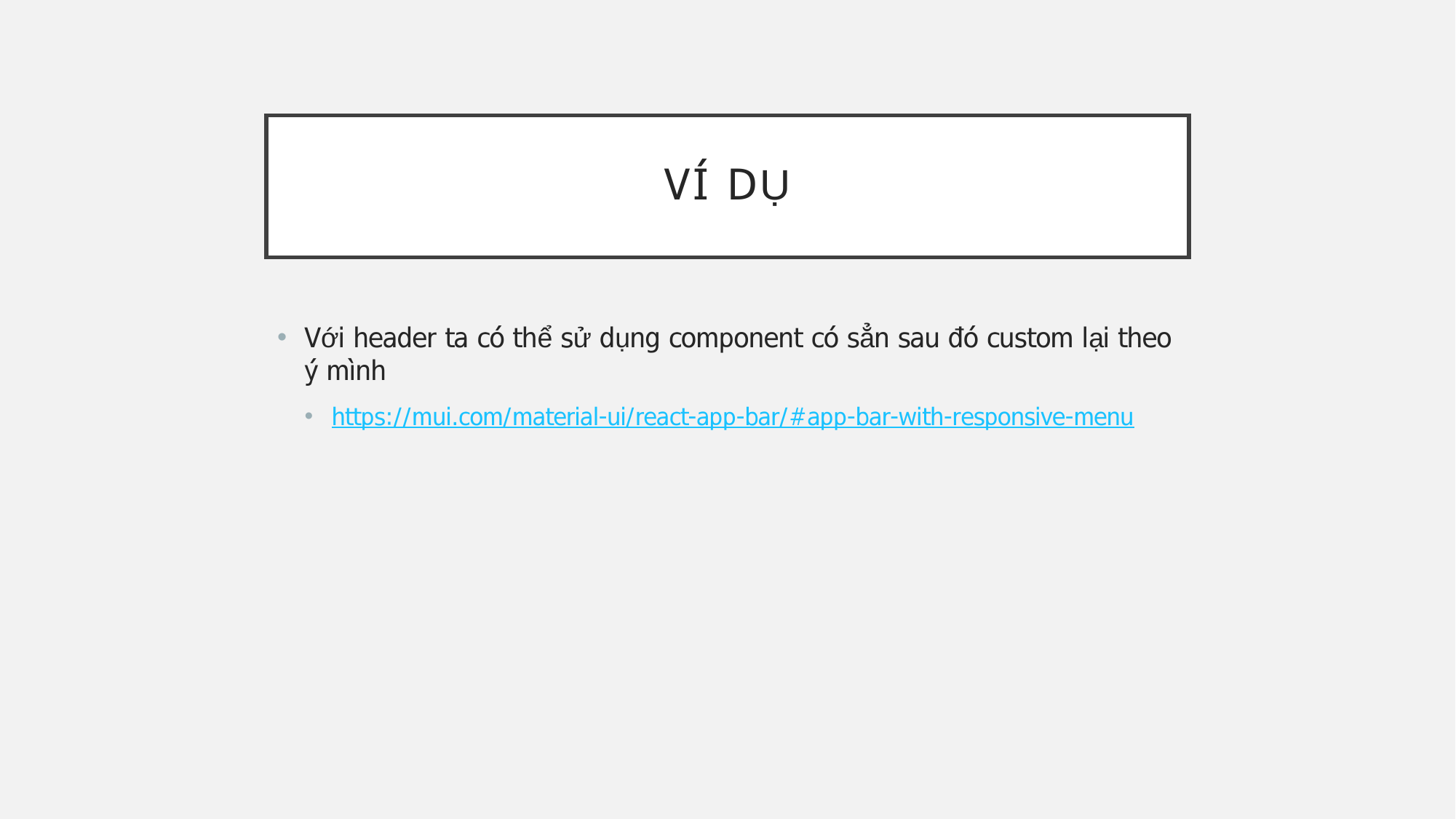

# Ví dụ
Với header ta có thể sử dụng component có sẳn sau đó custom lại theo ý mình
https://mui.com/material-ui/react-app-bar/#app-bar-with-responsive-menu